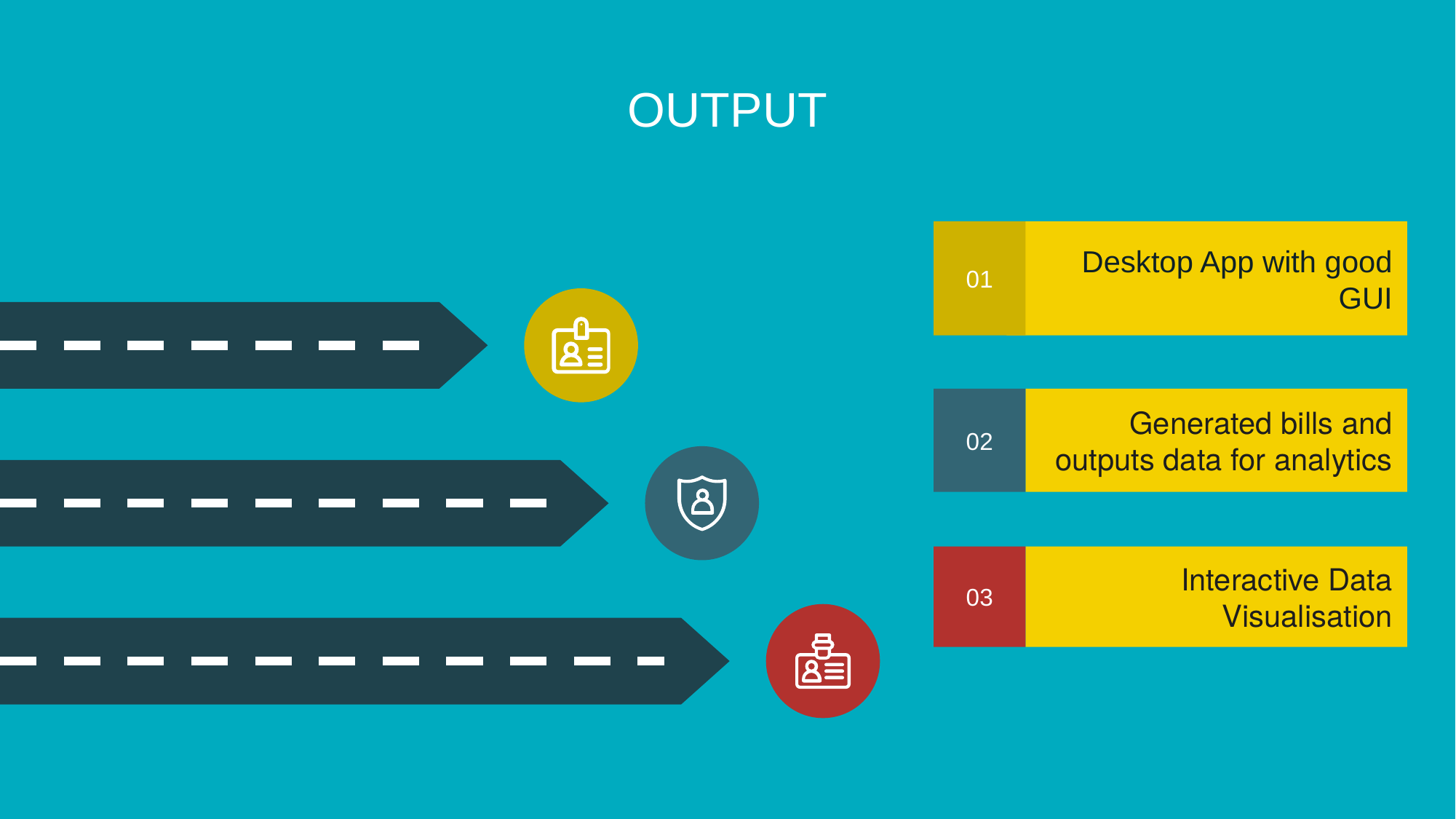

# OUTPUT
01
Desktop App with good GUI

Generated bills and outputs data for analytics
02

Interactive Data Visualisation
03